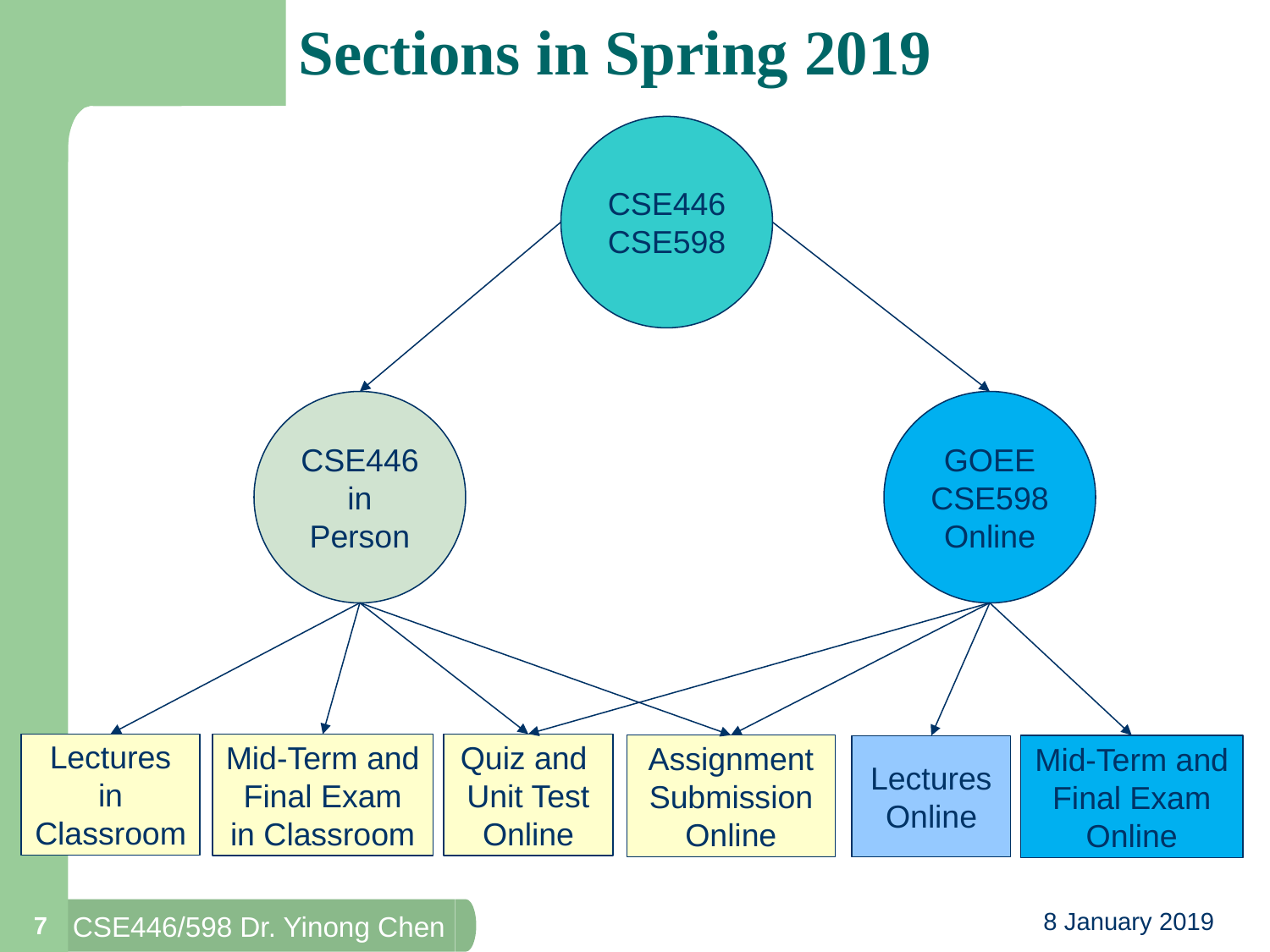

# Sections in Spring 2019
CSE446
CSE598
CSE446 in Person
GOEE CSE598 Online
Lectures in Classroom
Quiz and
Unit Test
Online
Mid-Term and Final Exam
in Classroom
Assignment
Submission Online
Mid-Term and Final Exam
Online
Lectures
Online
7
8 January 2019